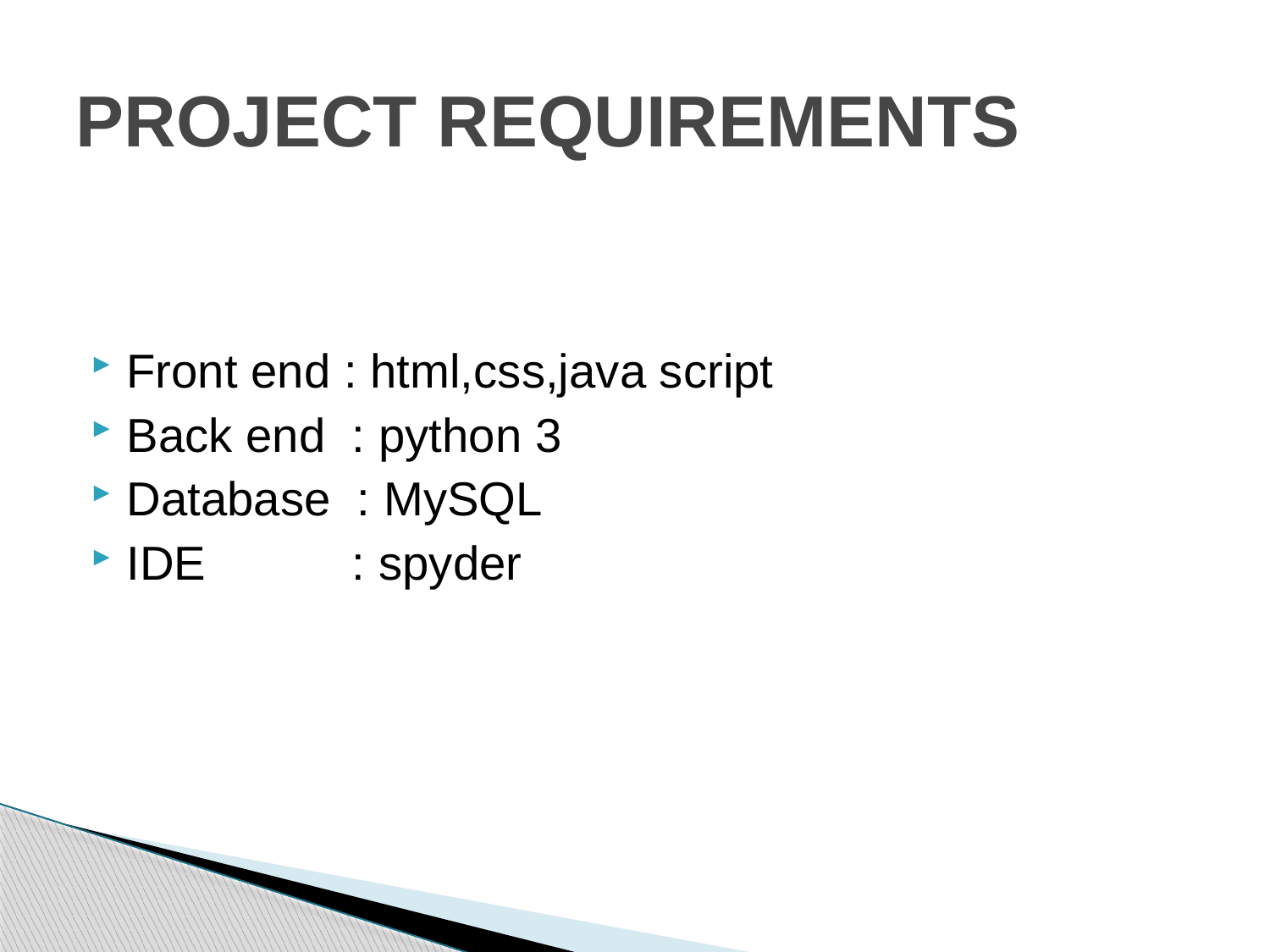

# PROJECT REQUIREMENTS

Front end : html,css,java script
Back end  : python 3
Database  : MySQL
IDE           : spyder